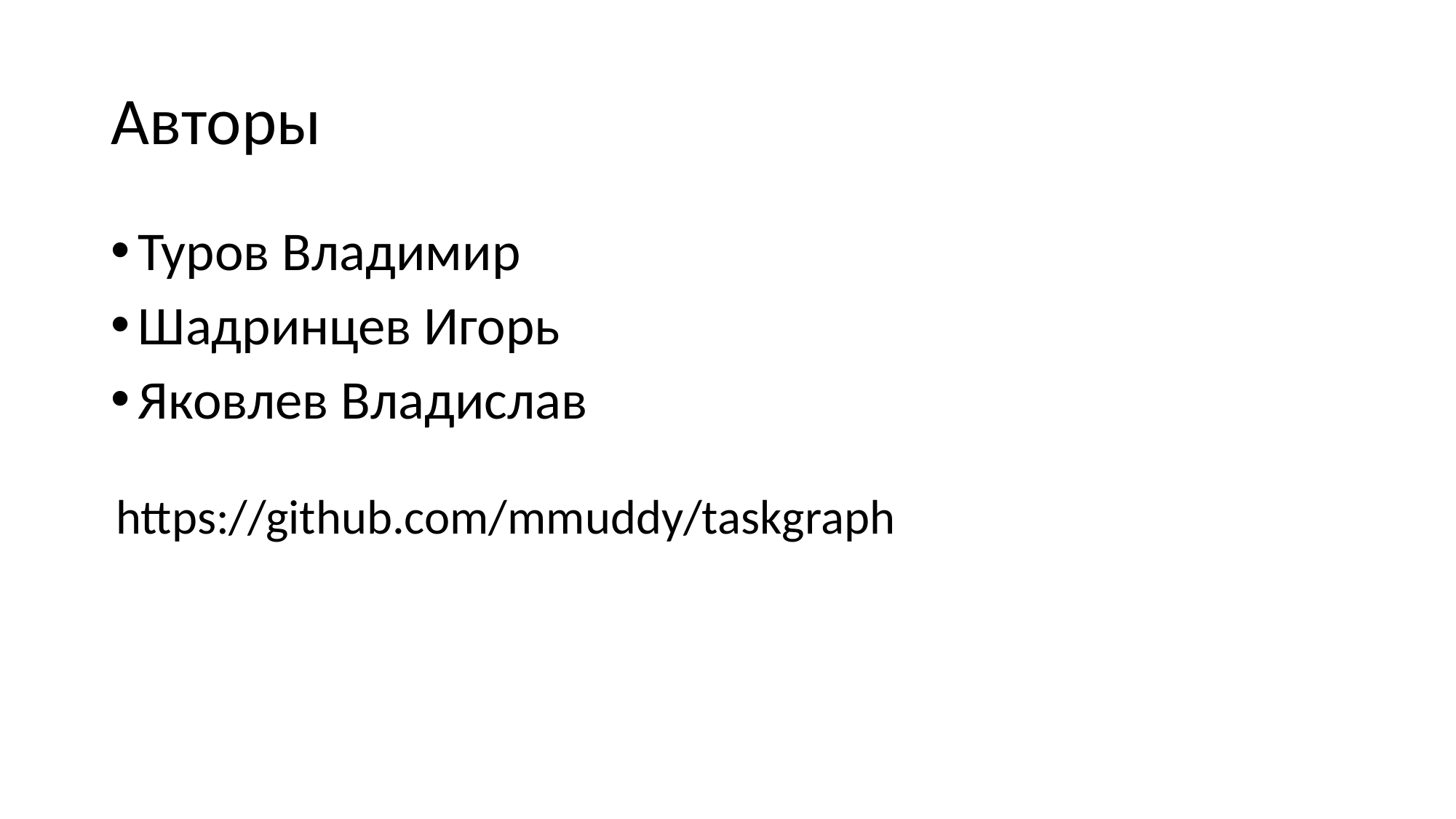

# Авторы
Туров Владимир
Шадринцев Игорь
Яковлев Владислав
https://github.com/mmuddy/taskgraph